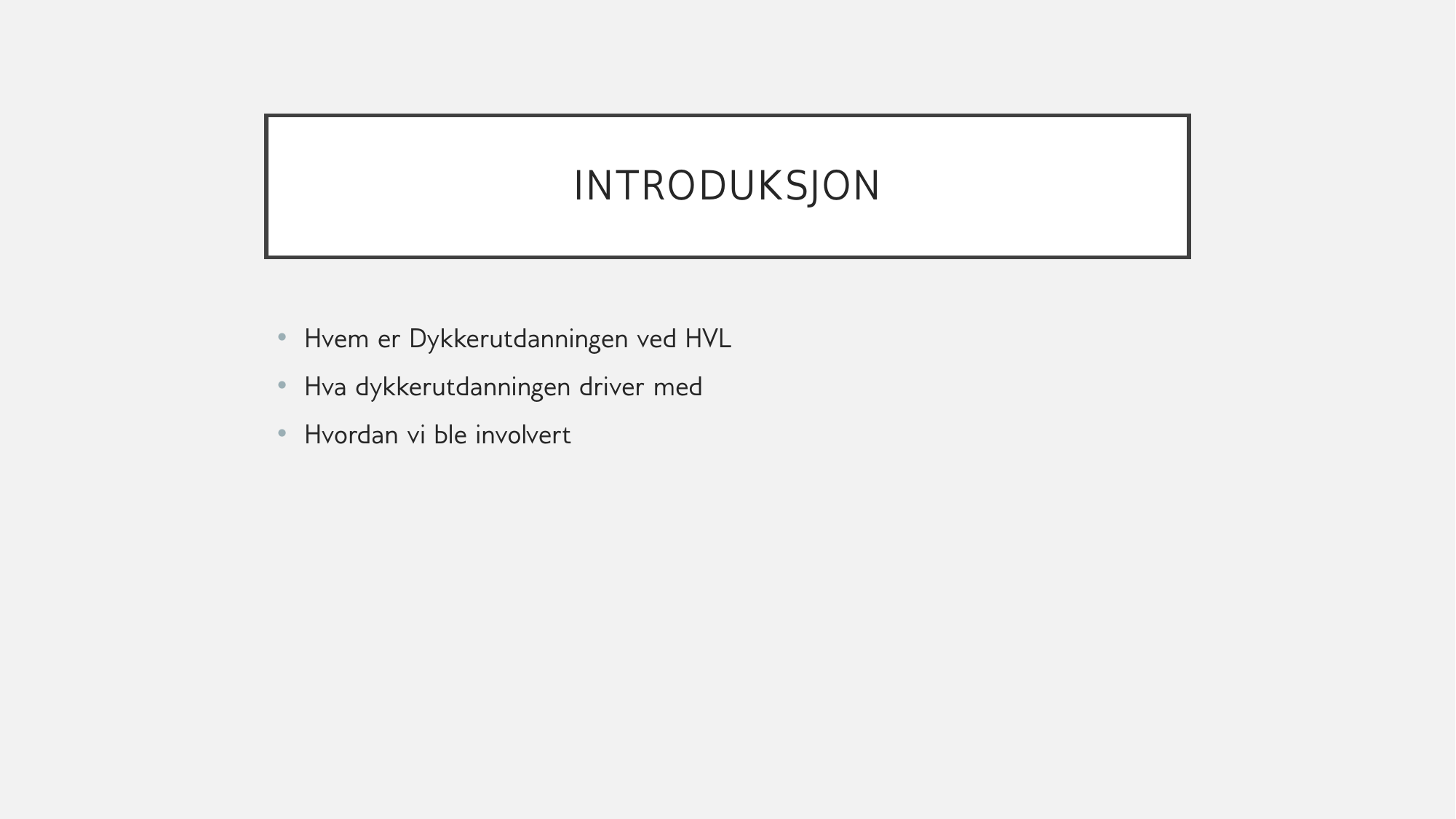

# Introduksjon
Hvem er Dykkerutdanningen ved HVL
Hva dykkerutdanningen driver med
Hvordan vi ble involvert